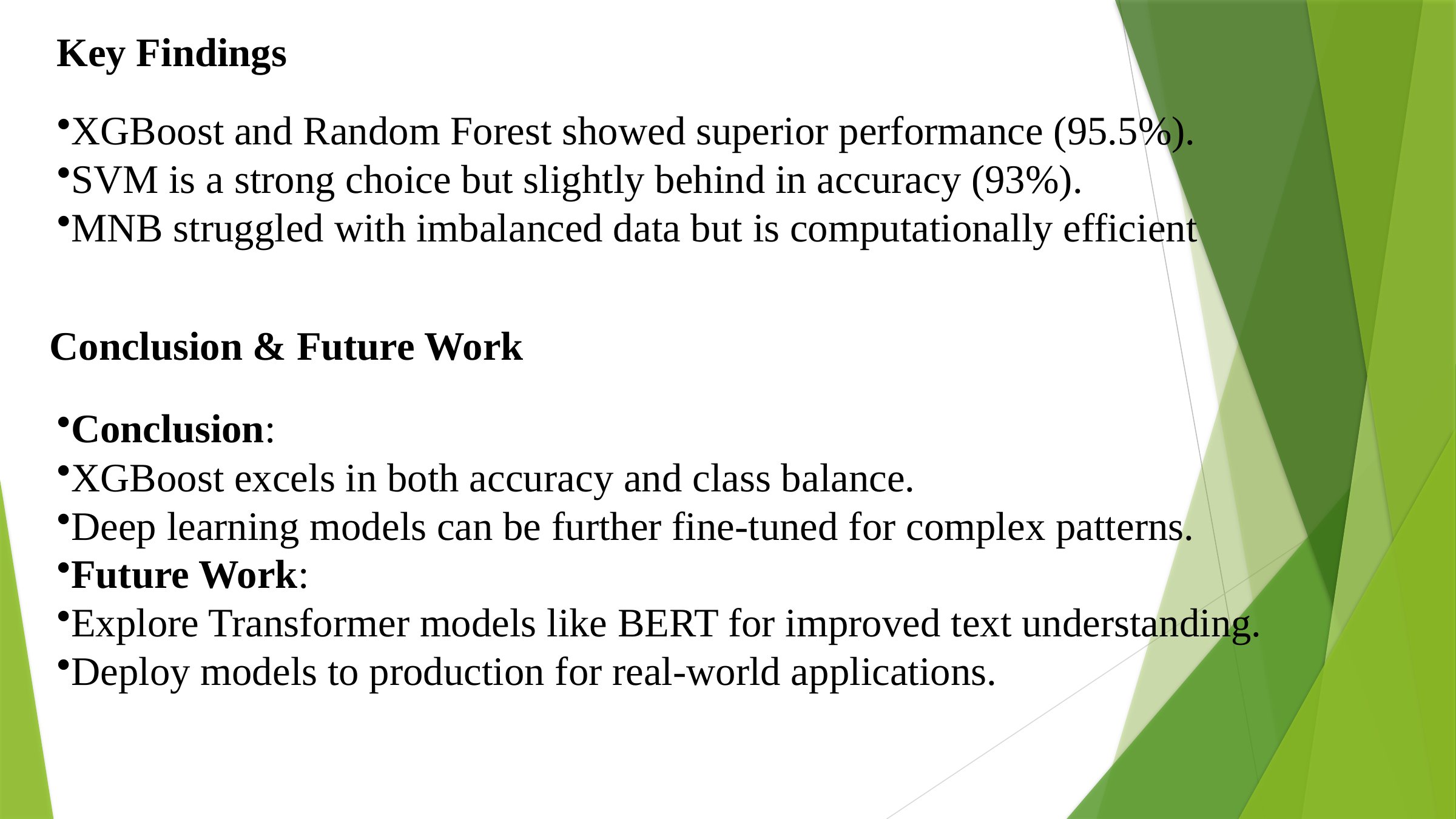

Key Findings

XGBoost and Random Forest showed superior performance (95.5%).
SVM is a strong choice but slightly behind in accuracy (93%).
MNB struggled with imbalanced data but is computationally efficient
Conclusion & Future Work
Conclusion:
XGBoost excels in both accuracy and class balance.
Deep learning models can be further fine-tuned for complex patterns.
Future Work:
Explore Transformer models like BERT for improved text understanding.
Deploy models to production for real-world applications.